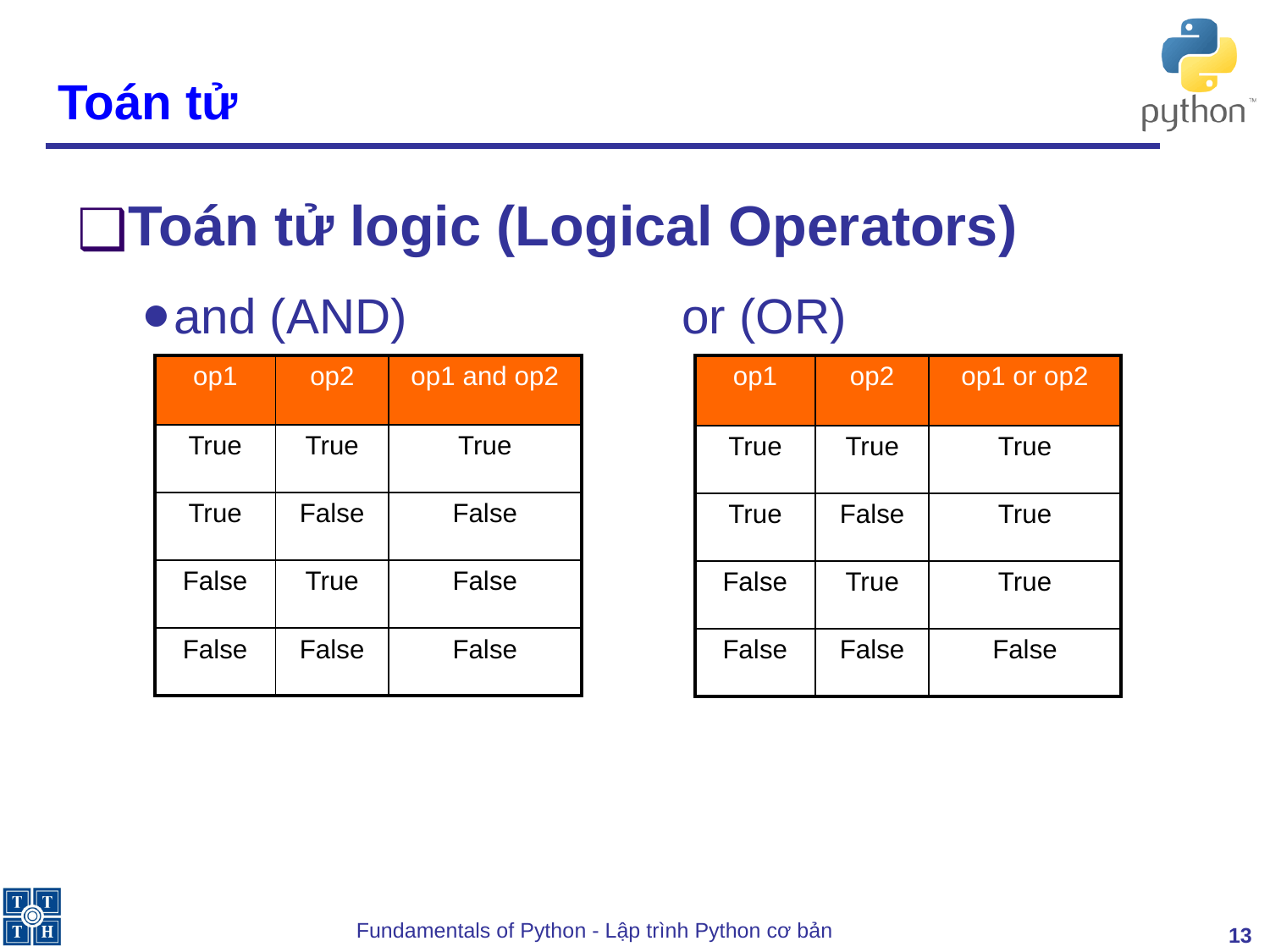

# Toán tử
Toán tử logic (Logical Operators)
and (AND)			or (OR)

| op1 | op2 | op1 and op2 |
| --- | --- | --- |
| True | True | True |
| True | False | False |
| False | True | False |
| False | False | False |
| op1 | op2 | op1 or op2 |
| --- | --- | --- |
| True | True | True |
| True | False | True |
| False | True | True |
| False | False | False |
13